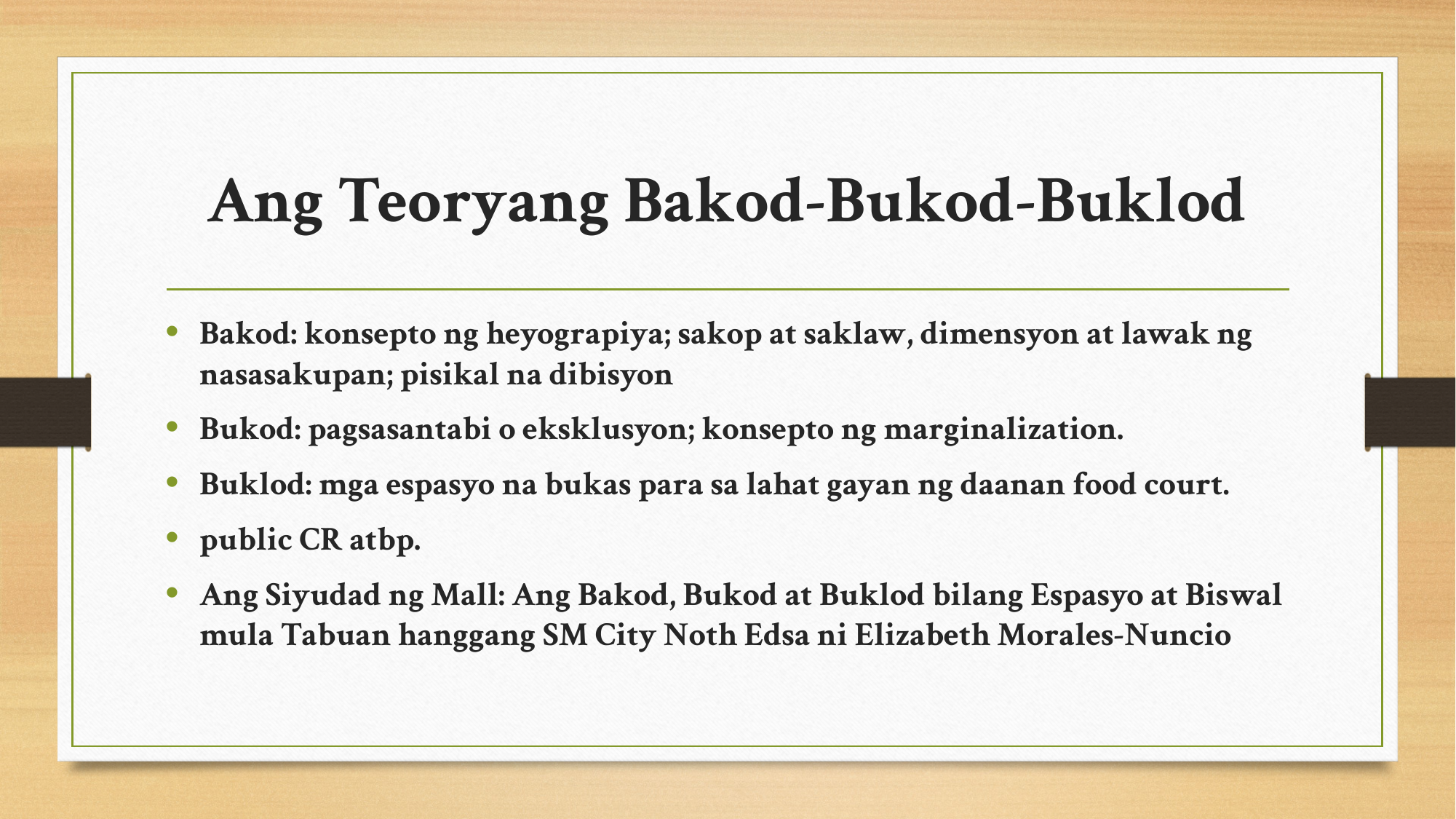

# Ang Teoryang Bakod-Bukod-Buklod
Bakod: konsepto ng heyograpiya; sakop at saklaw, dimensyon at lawak ng nasasakupan; pisikal na dibisyon
Bukod: pagsasantabi o eksklusyon; konsepto ng marginalization.
Buklod: mga espasyo na bukas para sa lahat gayan ng daanan food court.
public CR atbp.
Ang Siyudad ng Mall: Ang Bakod, Bukod at Buklod bilang Espasyo at Biswal mula Tabuan hanggang SM City Noth Edsa ni Elizabeth Morales-Nuncio